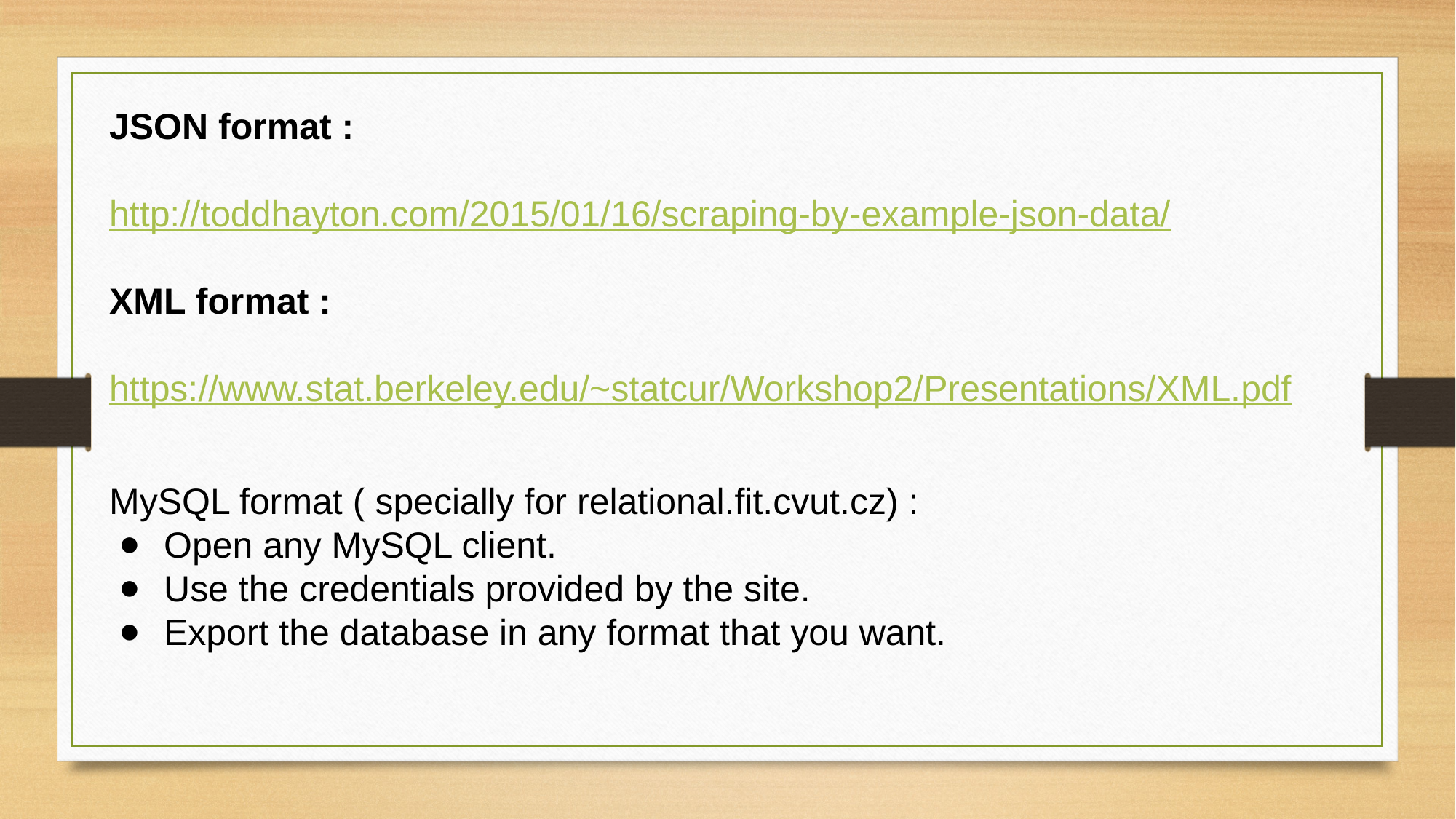

JSON format :

http://toddhayton.com/2015/01/16/scraping-by-example-json-data/

XML format :

https://www.stat.berkeley.edu/~statcur/Workshop2/Presentations/XML.pdf

MySQL format ( specially for relational.fit.cvut.cz) :
Open any MySQL client.
Use the credentials provided by the site.
Export the database in any format that you want.